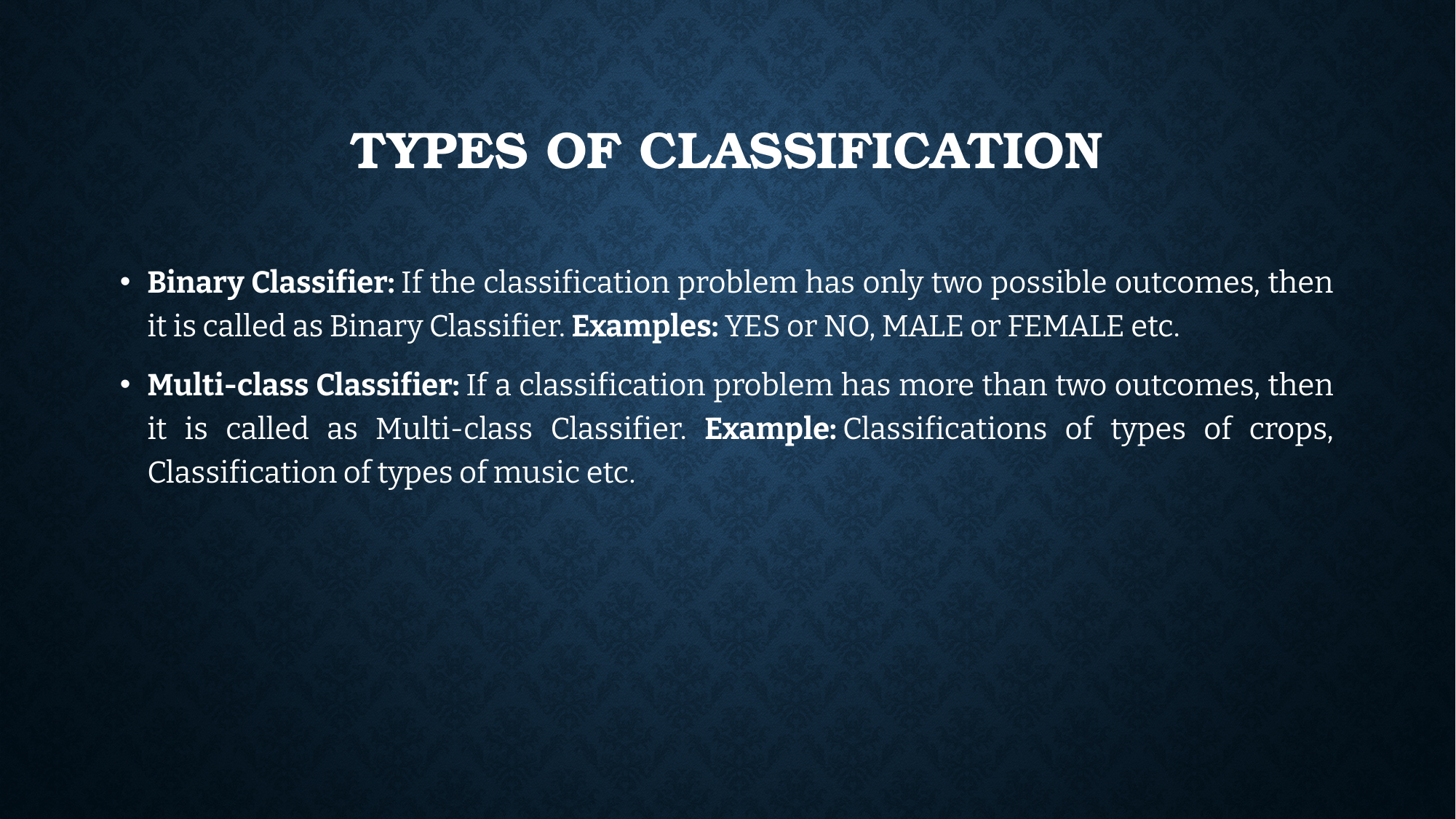

# TYPES of CLASSIFICATION
Binary Classifier: If the classification problem has only two possible outcomes, then it is called as Binary Classifier. Examples: YES or NO, MALE or FEMALE etc.
Multi-class Classifier: If a classification problem has more than two outcomes, then it is called as Multi-class Classifier. Example: Classifications of types of crops, Classification of types of music etc.